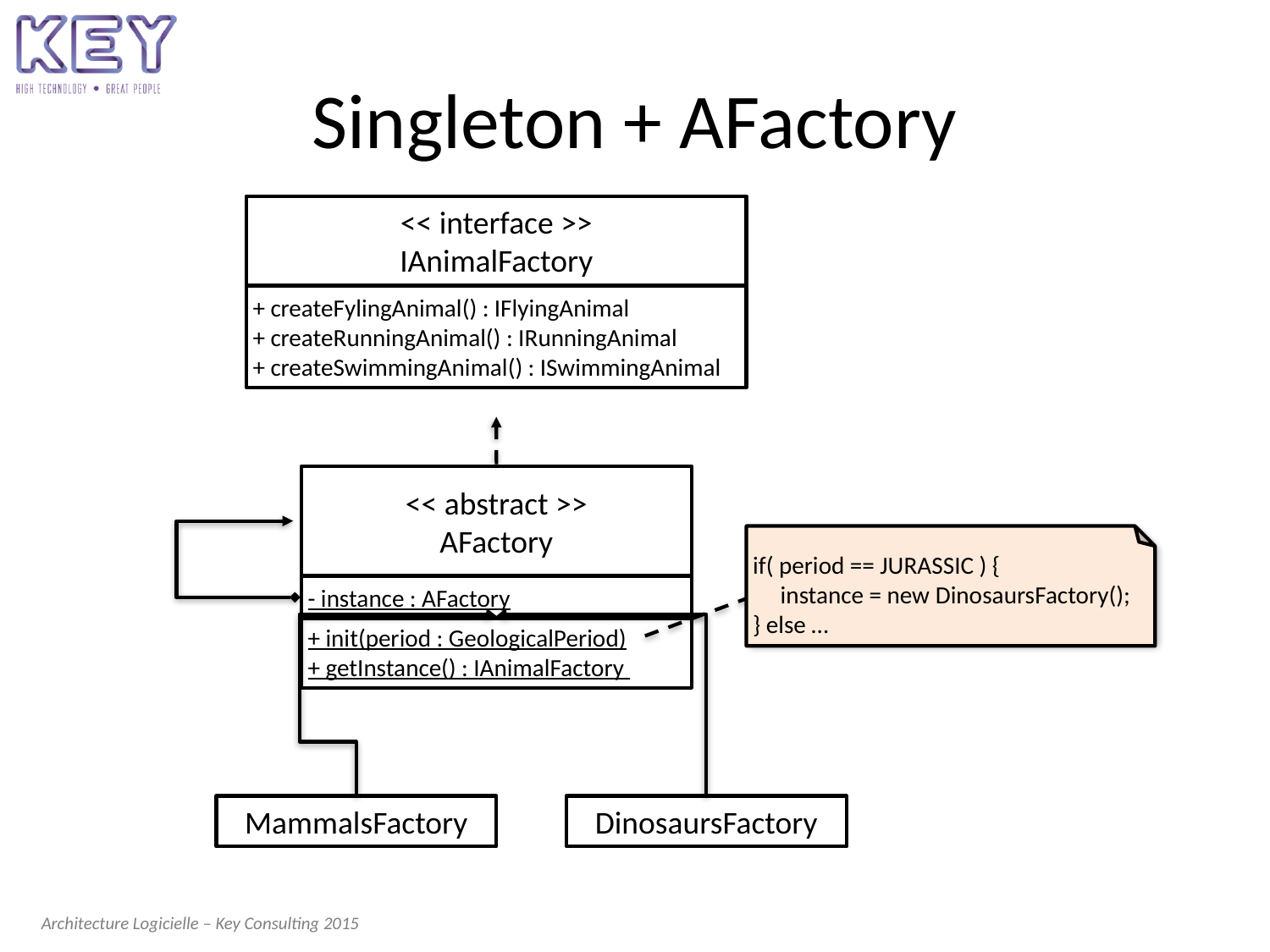

# Singleton + AFactory
<< interface >>
IAnimalFactory
+ createFylingAnimal() : IFlyingAnimal
+ createRunningAnimal() : IRunningAnimal
+ createSwimmingAnimal() : ISwimmingAnimal

<< abstract >>
AFactory

if( period == JURASSIC ) {
     instance = new DinosaursFactory();
} else …
- instance : AFactory

+ init(period : GeologicalPeriod)
+ getInstance() : IAnimalFactory
MammalsFactory
DinosaursFactory
19